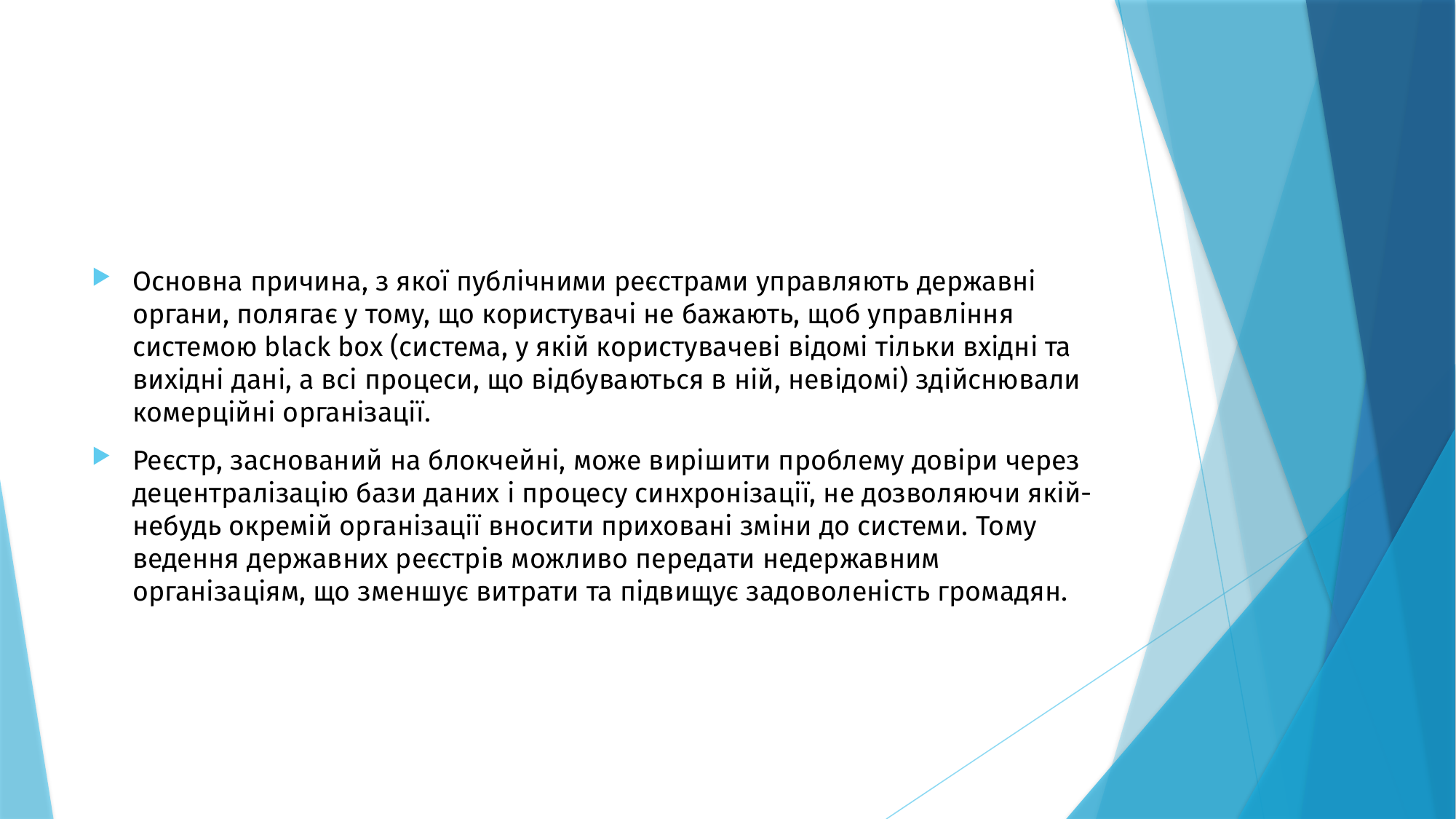

#
Основна причина, з якої публічними реєстрами управляють державні органи, полягає у тому, що користувачі не бажають, щоб управління системою black box (система, у якій користувачеві відомі тільки вхідні та вихідні дані, а всі процеси, що відбуваються в ній, невідомі) здійснювали комерційні організації.
Реєстр, заснований на блокчейні, може вирішити проблему довіри через децентралізацію бази даних і процесу синхронізації, не дозволяючи якій-небудь окремій організації вносити приховані зміни до системи. Тому ведення державних реєстрів можливо передати недержавним організаціям, що зменшує витрати та підвищує задоволеність громадян.